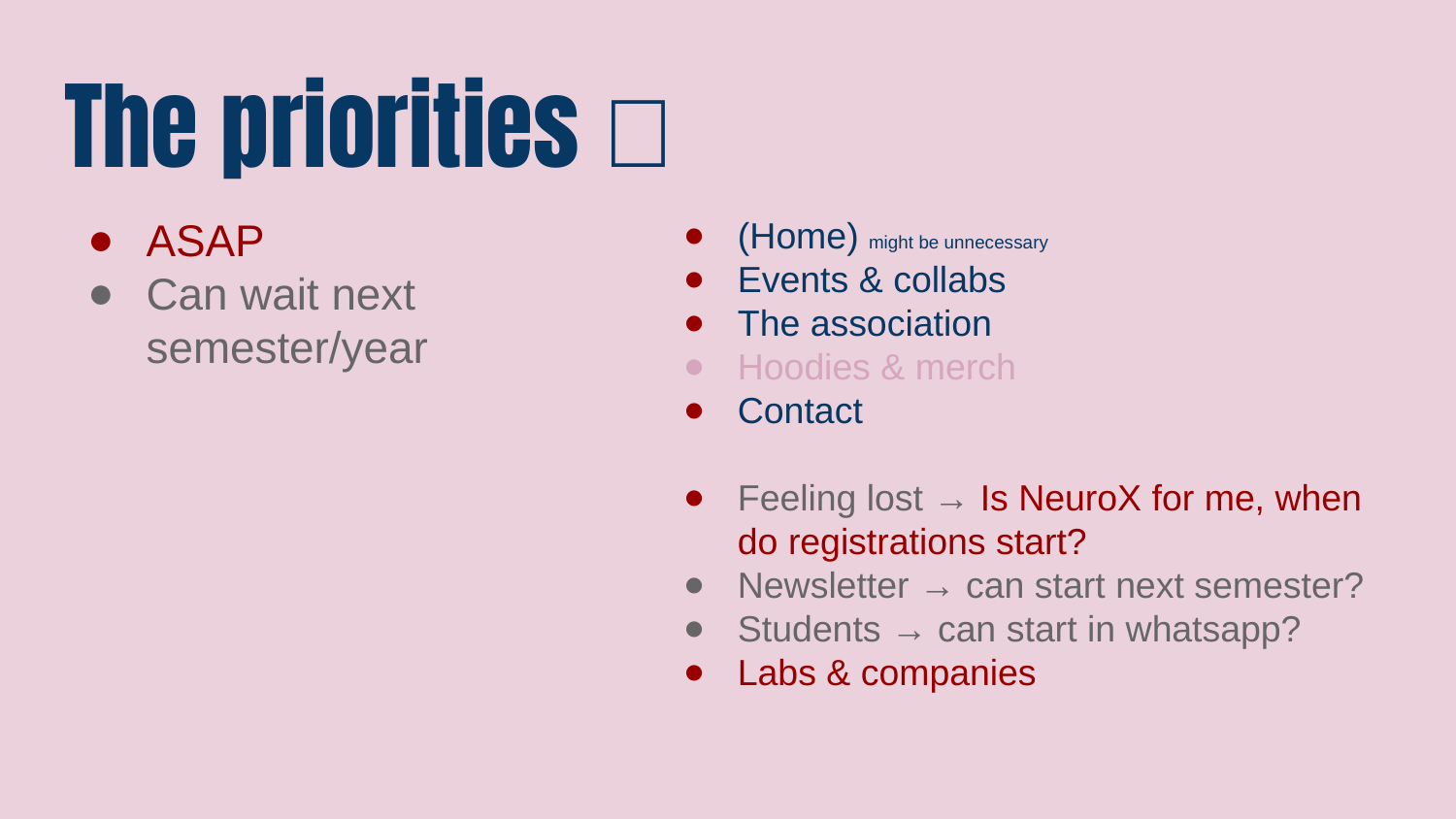

# The priorities 🧭
ASAP
Can wait next semester/year
(Home) might be unnecessary
Events & collabs
The association
Hoodies & merch
Contact

Feeling lost → Is NeuroX for me, when do registrations start?
Newsletter → can start next semester?
Students → can start in whatsapp?
Labs & companies